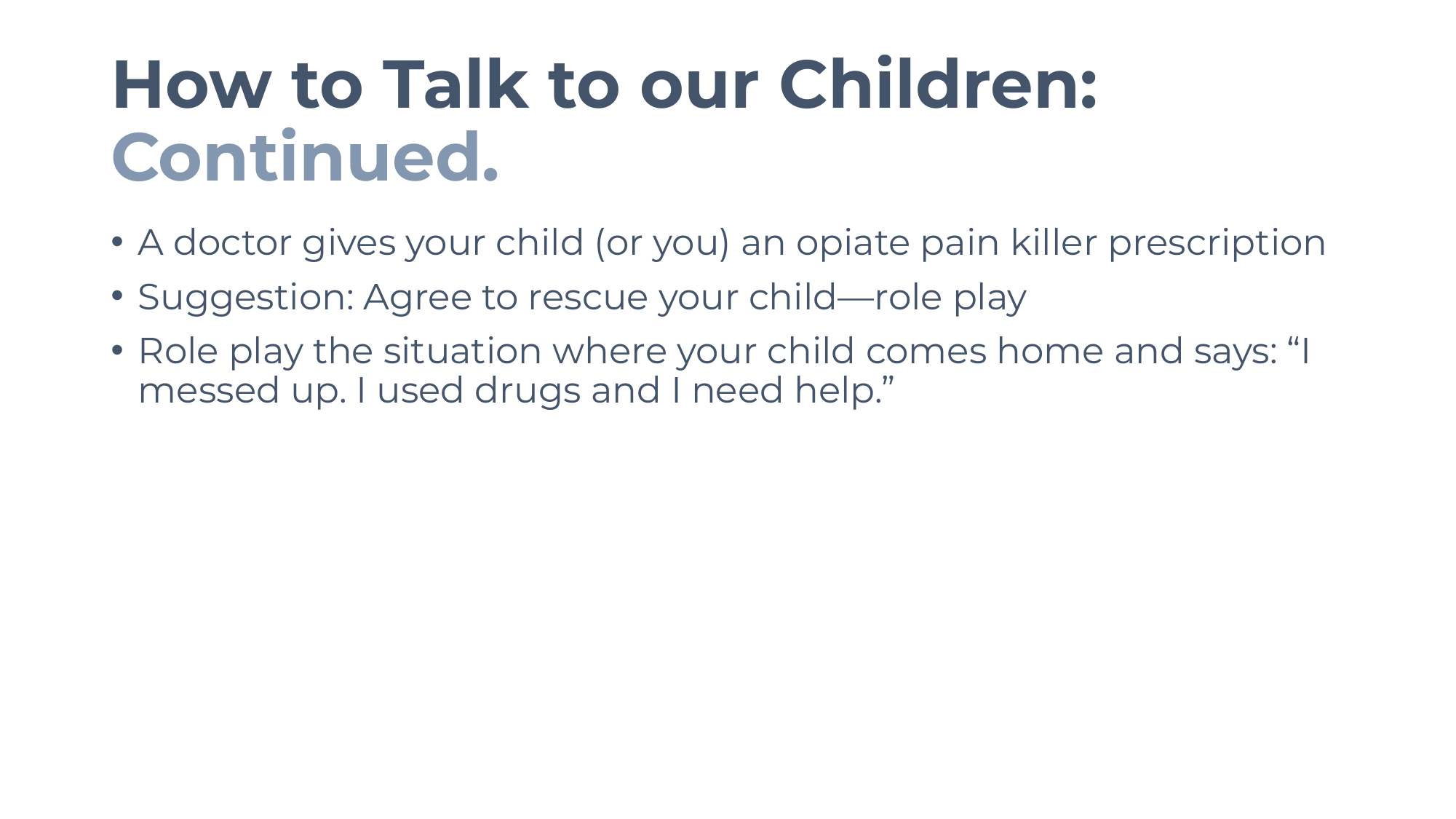

# How to Talk to our Children: Continued.
A doctor gives your child (or you) an opiate pain killer prescription
Suggestion: Agree to rescue your child—role play
Role play the situation where your child comes home and says: “I messed up. I used drugs and I need help.”